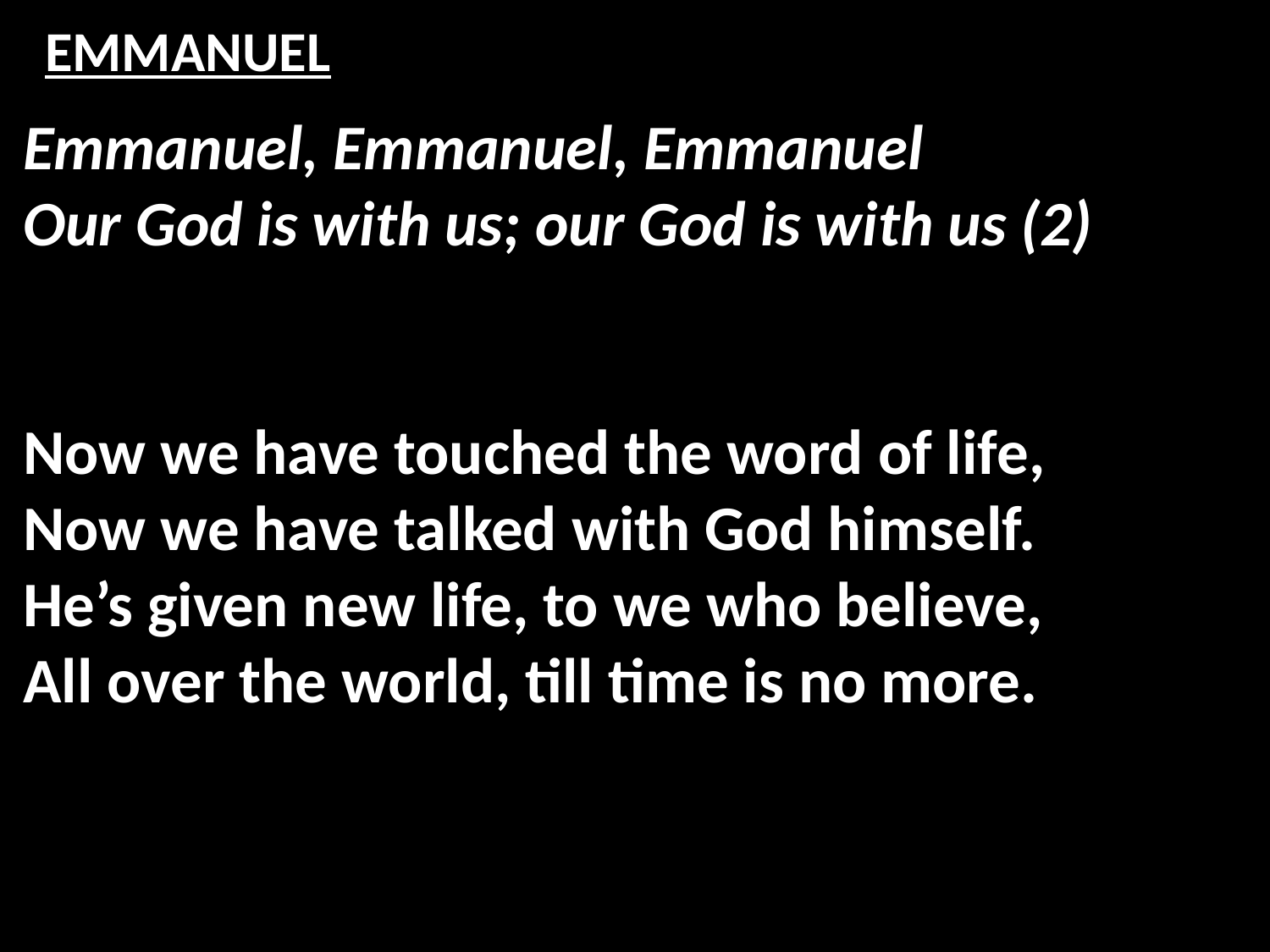

# EMMANUEL
Emmanuel, Emmanuel, Emmanuel
Our God is with us; our God is with us (2)

Now we have touched the word of life,
Now we have talked with God himself.
He’s given new life, to we who believe,
All over the world, till time is no more.